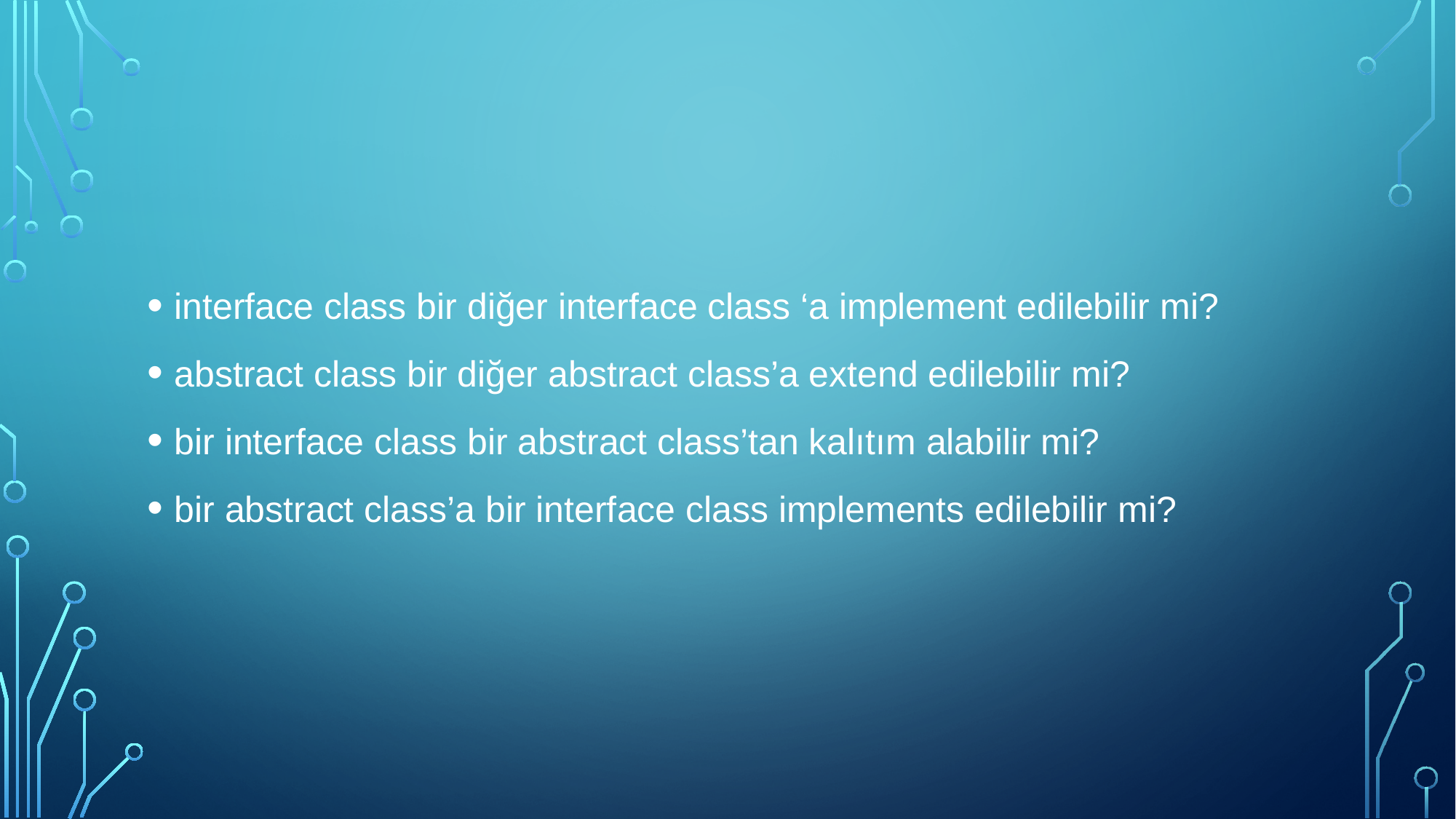

#
interface class bir diğer interface class ‘a implement edilebilir mi?
abstract class bir diğer abstract class’a extend edilebilir mi?
bir interface class bir abstract class’tan kalıtım alabilir mi?
bir abstract class’a bir interface class implements edilebilir mi?